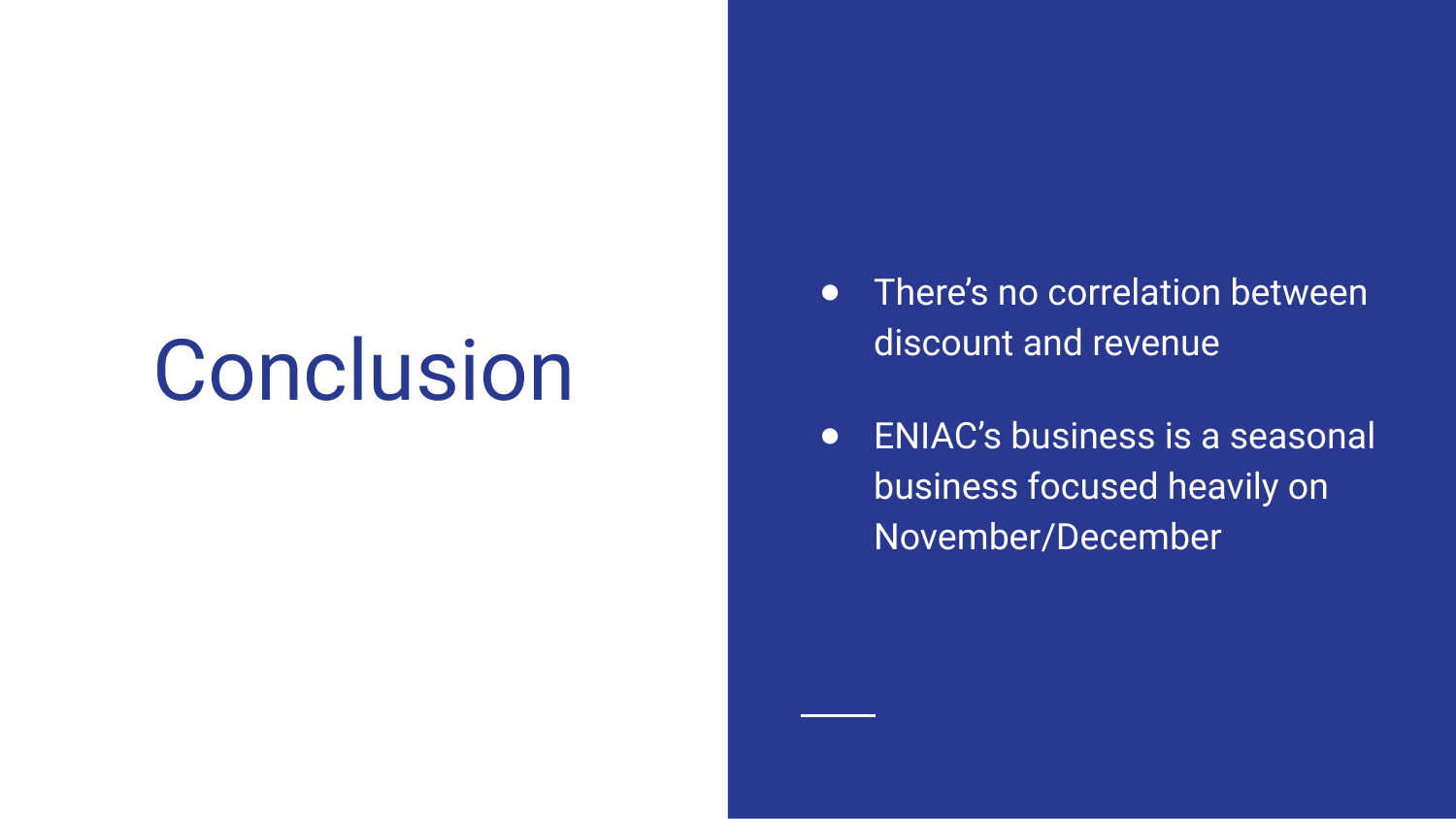

There’s no correlation between discount and revenue
ENIAC’s business is a seasonal business focused heavily on November/December
# Conclusion